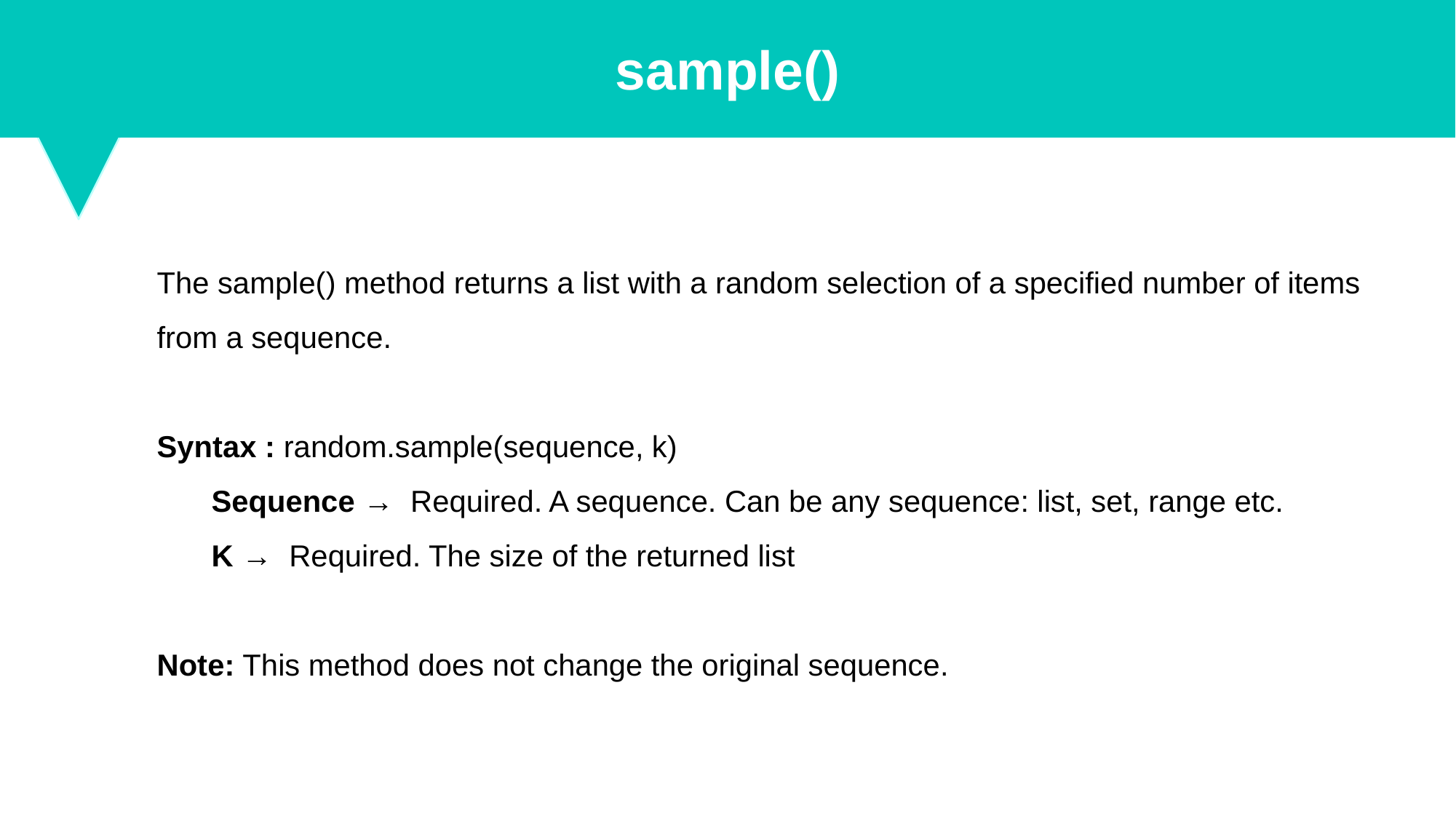

sample()

The sample() method returns a list with a random selection of a specified number of items from a sequence.

Syntax : random.sample(sequence, k)
Sequence →  Required. A sequence. Can be any sequence: list, set, range etc.
K →  Required. The size of the returned list

Note: This method does not change the original sequence.